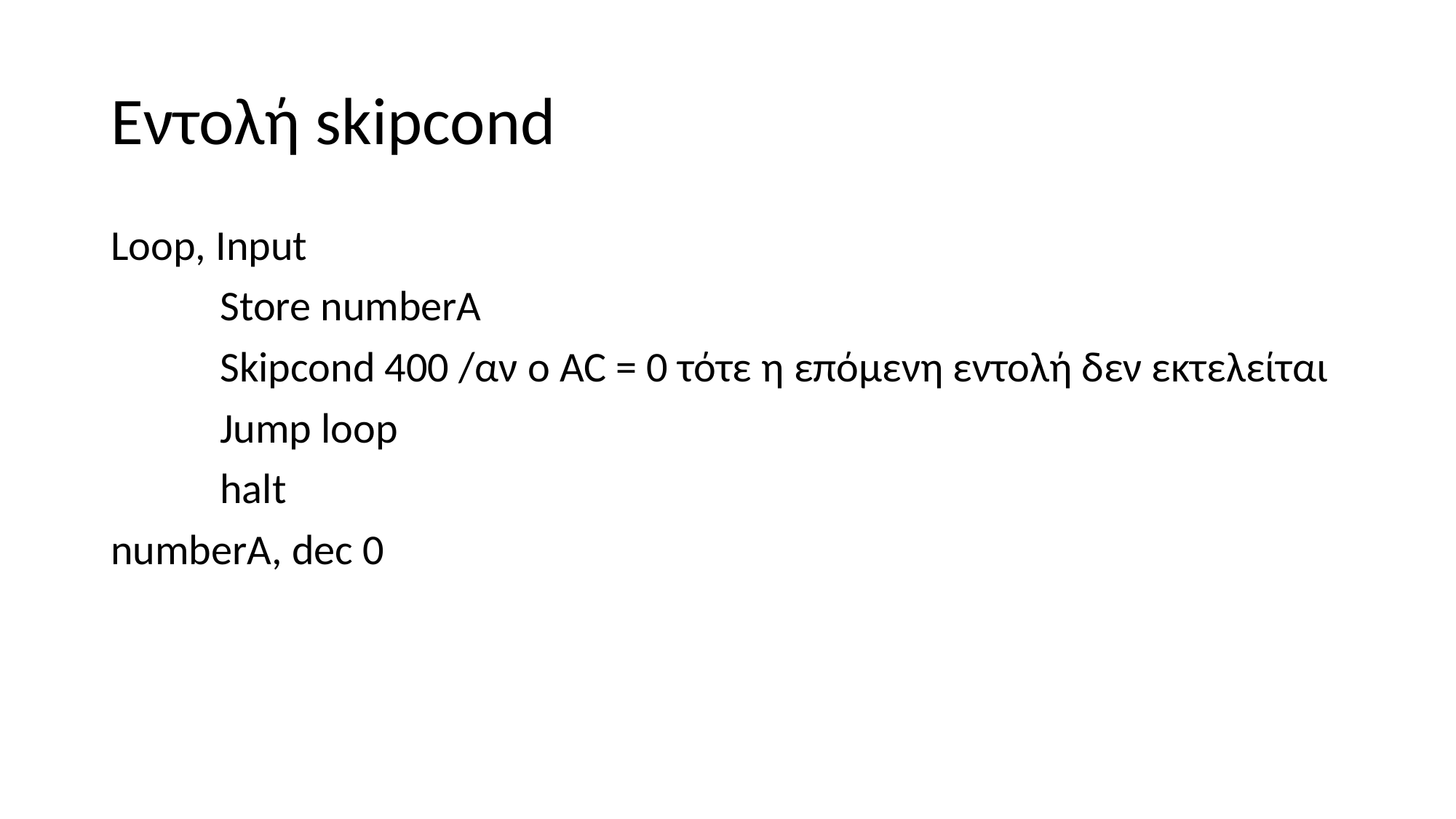

# Εντολή skipcond
Loop, Input
	Store numberA
	Skipcond 400 /αν ο AC = 0 τότε η επόμενη εντολή δεν εκτελείται
	Jump loop
	halt
numberA, dec 0